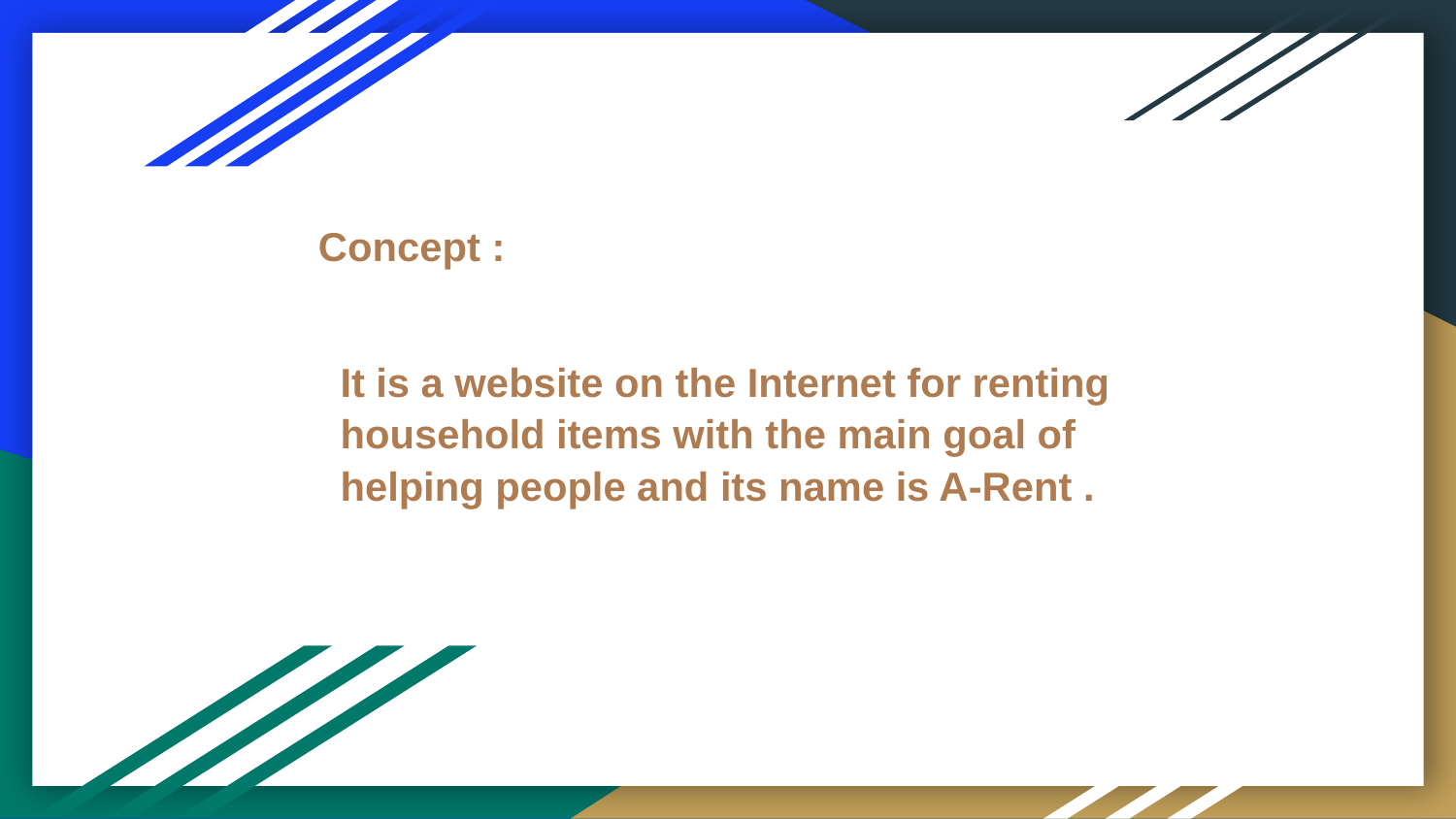

Concept :

# It is a website on the Internet for renting household items with the main goal of helping people and its name is A-Rent .